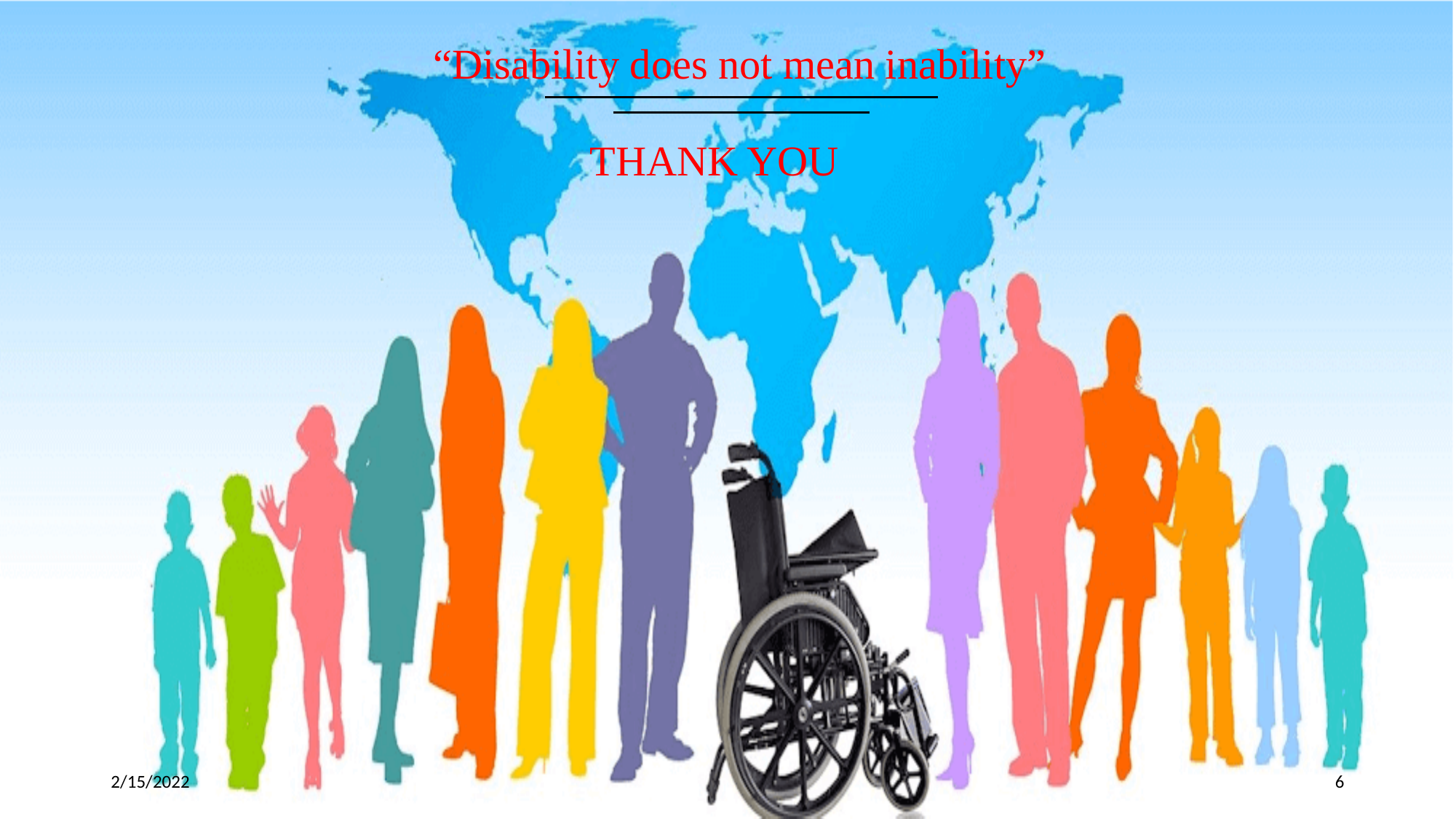

“Disability does not mean inability”
THANK YOU
2/15/2022
6